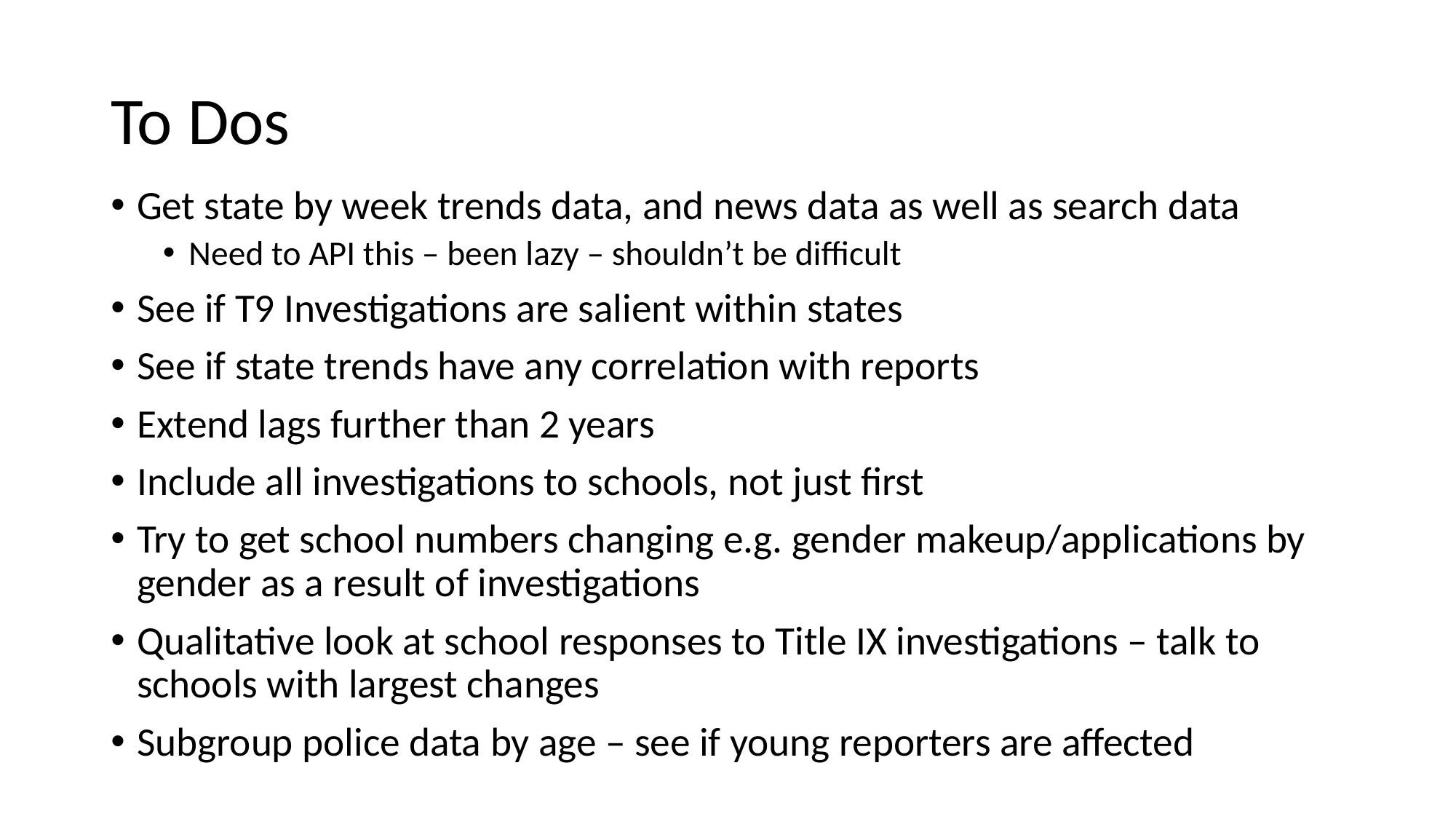

# To Dos
Get state by week trends data, and news data as well as search data
Need to API this – been lazy – shouldn’t be difficult
See if T9 Investigations are salient within states
See if state trends have any correlation with reports
Extend lags further than 2 years
Include all investigations to schools, not just first
Try to get school numbers changing e.g. gender makeup/applications by gender as a result of investigations
Qualitative look at school responses to Title IX investigations – talk to schools with largest changes
Subgroup police data by age – see if young reporters are affected